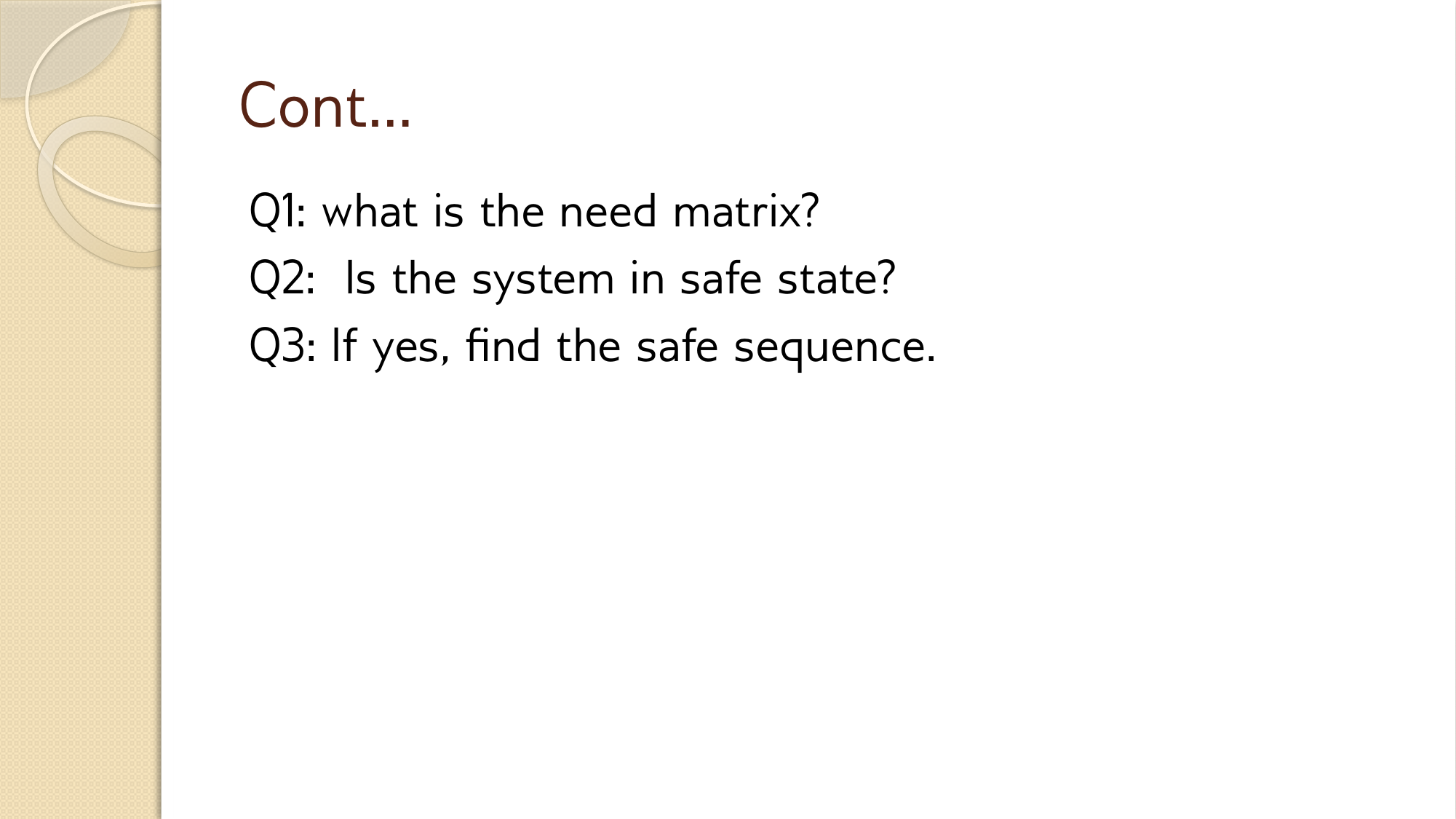

# Cont…
Q1: what is the need matrix?
Q2:  Is the system in safe state?
Q3: If yes, find the safe sequence.